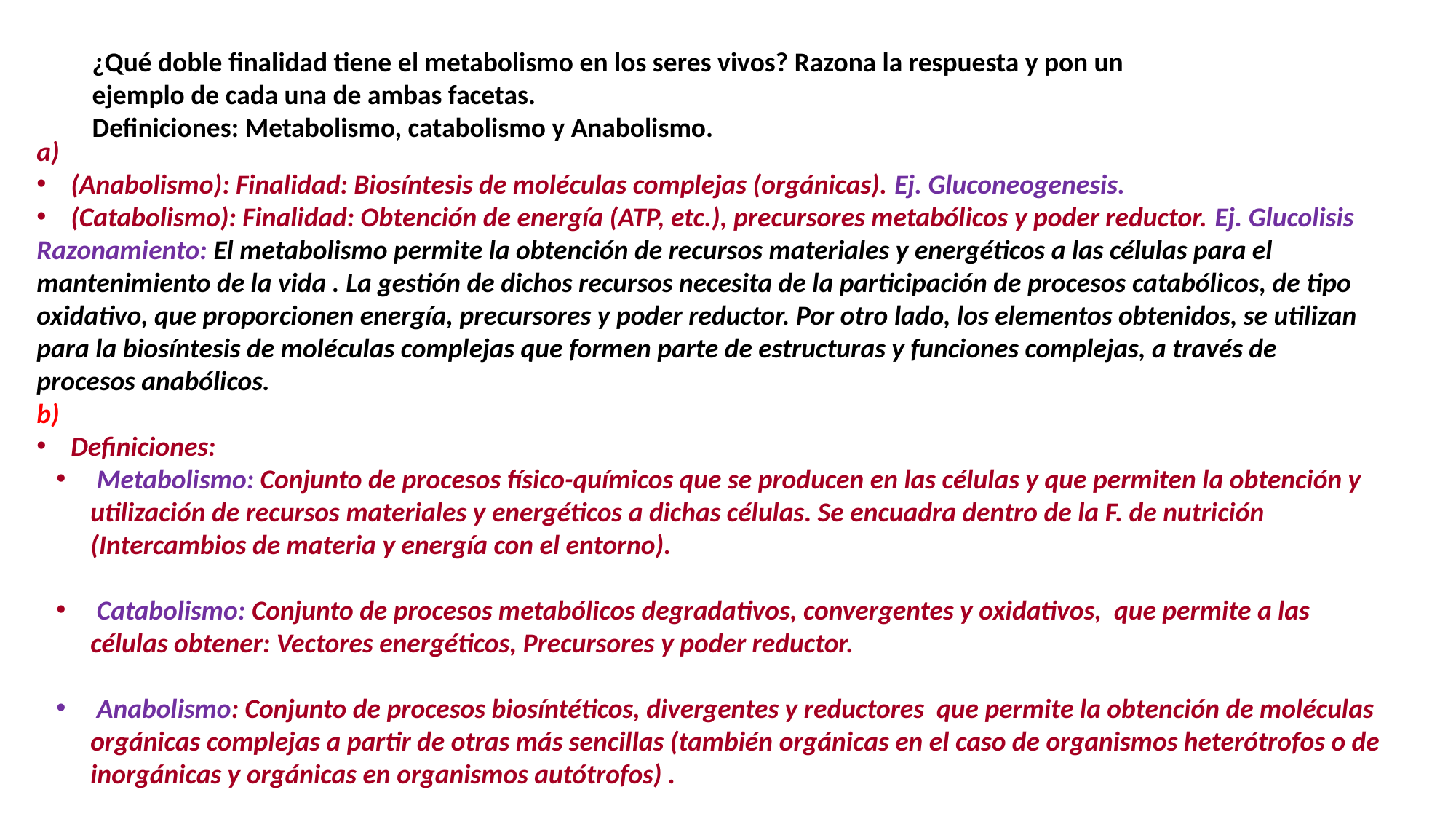

¿Qué doble finalidad tiene el metabolismo en los seres vivos? Razona la respuesta y pon un ejemplo de cada una de ambas facetas.
Definiciones: Metabolismo, catabolismo y Anabolismo.
a)
(Anabolismo): Finalidad: Biosíntesis de moléculas complejas (orgánicas). Ej. Gluconeogenesis.
(Catabolismo): Finalidad: Obtención de energía (ATP, etc.), precursores metabólicos y poder reductor. Ej. Glucolisis
Razonamiento: El metabolismo permite la obtención de recursos materiales y energéticos a las células para el mantenimiento de la vida . La gestión de dichos recursos necesita de la participación de procesos catabólicos, de tipo oxidativo, que proporcionen energía, precursores y poder reductor. Por otro lado, los elementos obtenidos, se utilizan para la biosíntesis de moléculas complejas que formen parte de estructuras y funciones complejas, a través de procesos anabólicos.
b)
Definiciones:
 Metabolismo: Conjunto de procesos físico-químicos que se producen en las células y que permiten la obtención y utilización de recursos materiales y energéticos a dichas células. Se encuadra dentro de la F. de nutrición (Intercambios de materia y energía con el entorno).

 Catabolismo: Conjunto de procesos metabólicos degradativos, convergentes y oxidativos,  que permite a las células obtener: Vectores energéticos, Precursores y poder reductor.

 Anabolismo: Conjunto de procesos biosíntéticos, divergentes y reductores  que permite la obtención de moléculas orgánicas complejas a partir de otras más sencillas (también orgánicas en el caso de organismos heterótrofos o de inorgánicas y orgánicas en organismos autótrofos) .